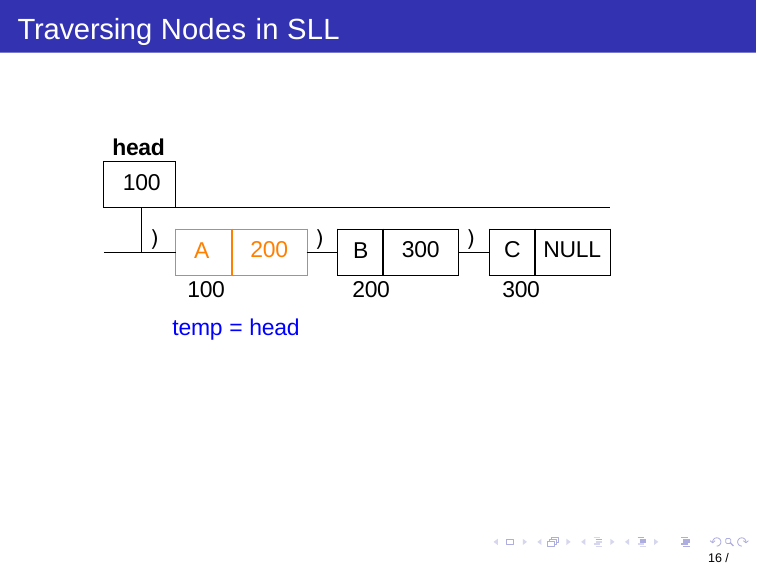

Traversing Nodes in SLL
head
| 100 |  |  |  |  |  |  |  |  |  |
| --- | --- | --- | --- | --- | --- | --- | --- | --- | --- |
|  |  |  |  |  |  |  |  |  |  |
|  | ) | A | 200 | ) | B | 300 | ) | C | NULL |
|  |  |  |  |  |  |  |  |  |  |
100
temp = head
200
300
16 / 65